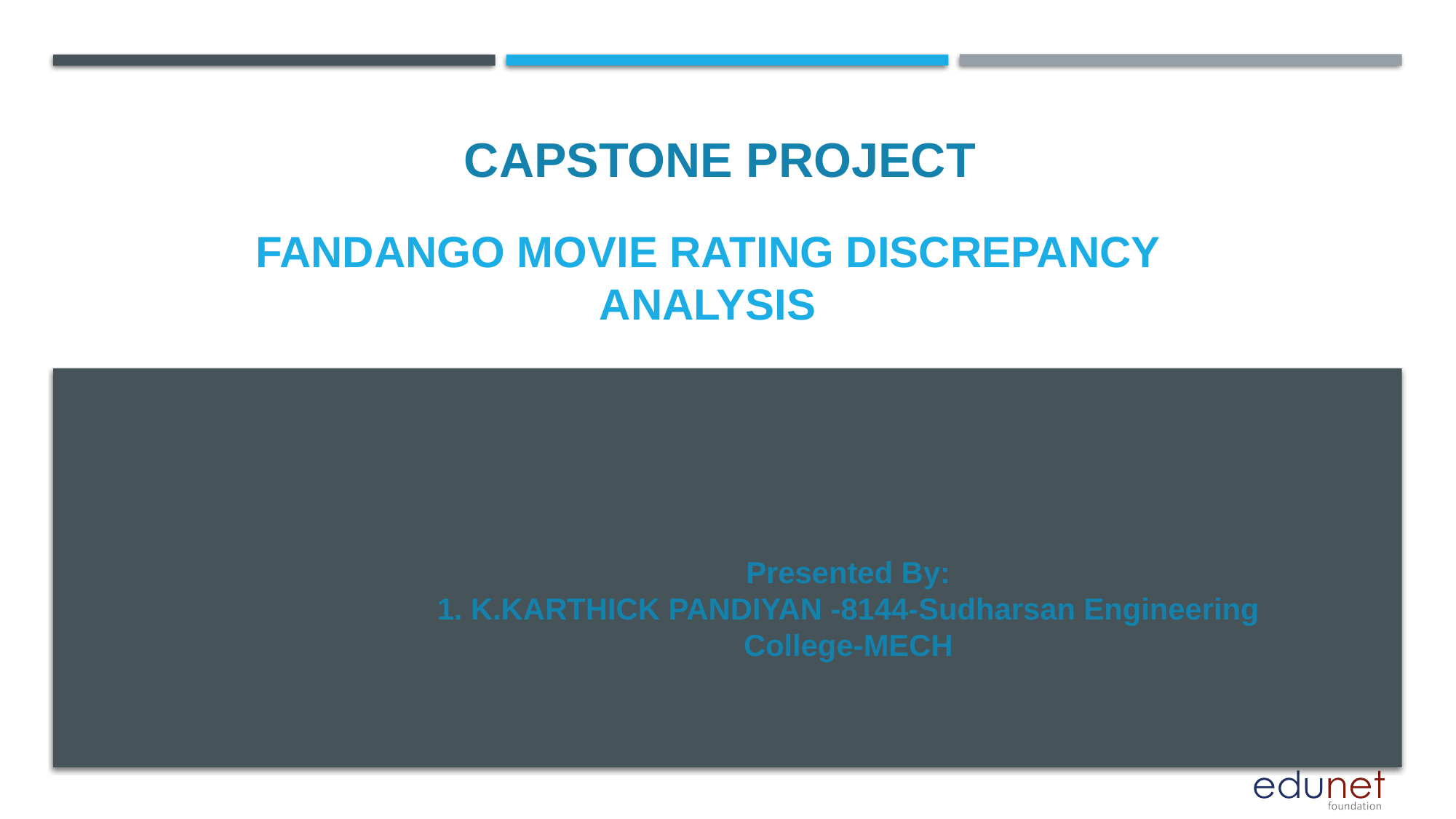

CAPSTONE PROJECT
# FANDANGO MOVIE RATING DISCREPANCY ANALYSIS
Presented By:
1. K.KARTHICK PANDIYAN -8144-Sudharsan Engineering College-MECH